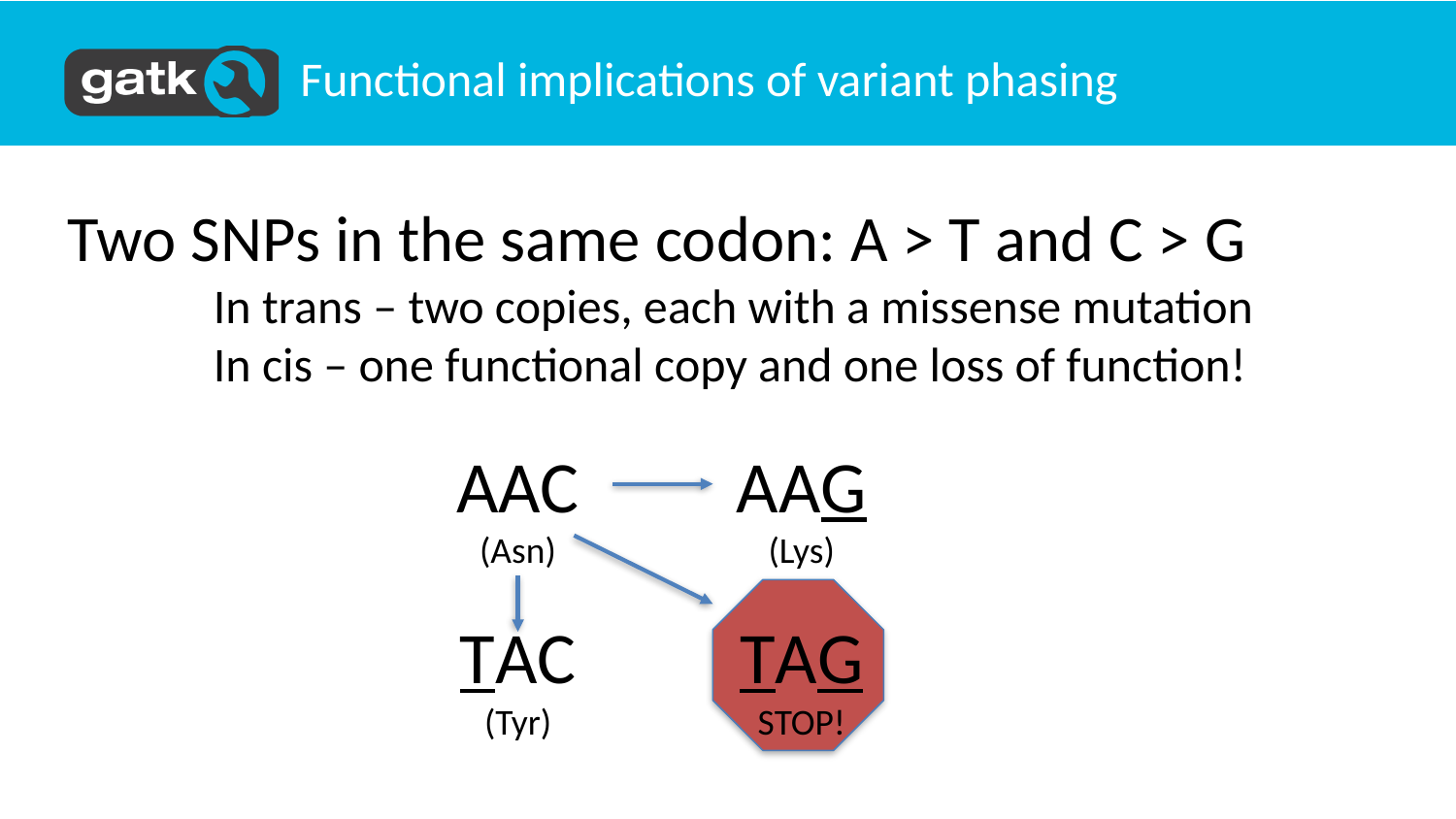

# Functional implications of variant phasing
Two SNPs in the same codon: A > T and C > G
	In trans – two copies, each with a missense mutation
	In cis – one functional copy and one loss of function!
AAC
(Asn)
AAG
(Lys)

TAC
(Tyr)
TAG
STOP!